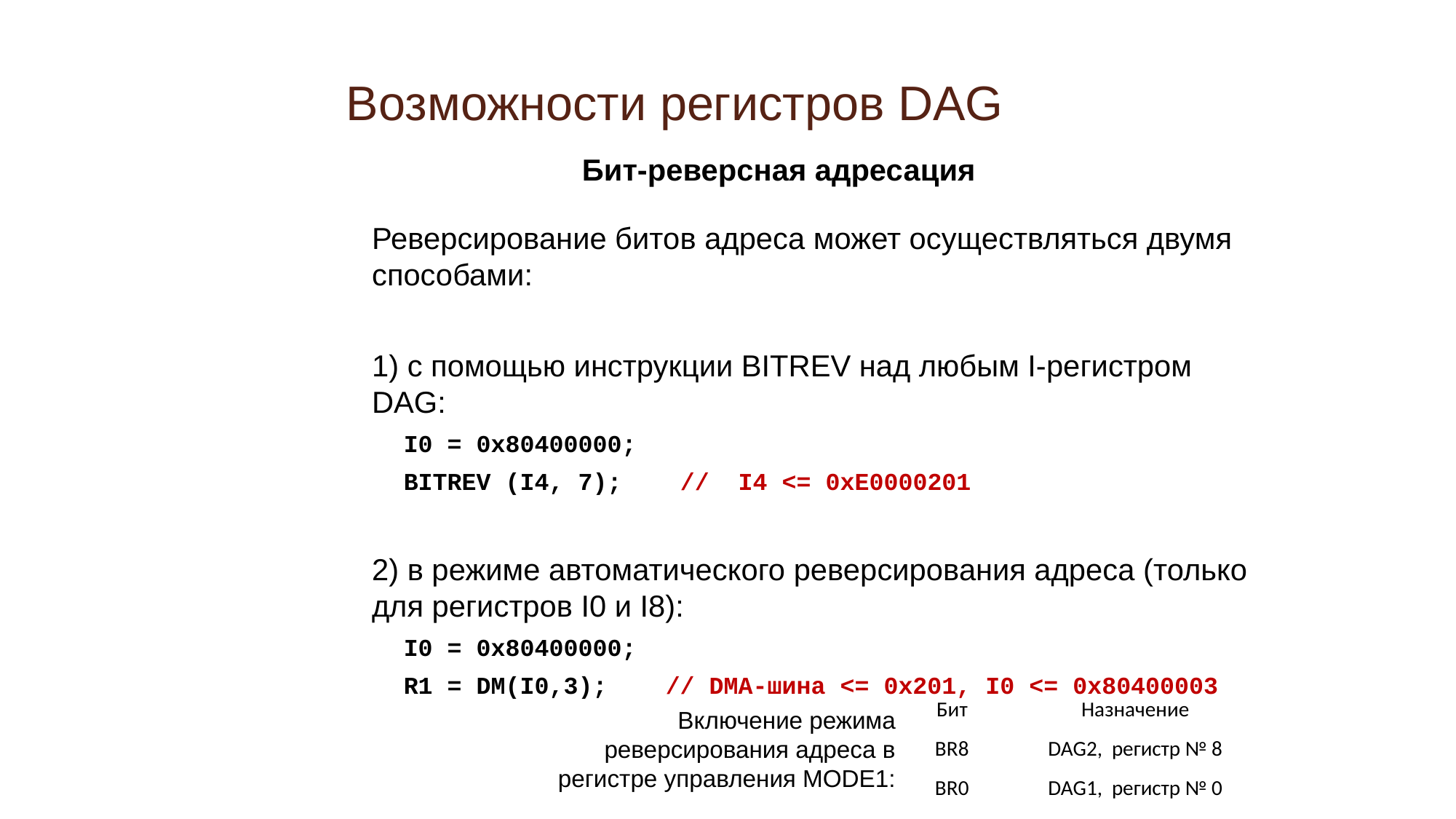

# Возможности регистров DAG
Бит-реверсная адресация
Реверсирование битов адреса может осуществляться двумя способами:

1) с помощью инструкции BITREV над любым I-регистром DAG:
I0 = 0x80400000;
BITREV (I4, 7);    //  I4 <= 0xE0000201

2) в режиме автоматического реверсирования адреса (только для регистров I0 и I8):
I0 = 0x80400000;
R1 = DM(I0,3);    // DMA-шина <= 0x201, I0 <= 0x80400003

| Бит | Назначение |
| --- | --- |
| BR8 | DAG2, регистр № 8 |
| BR0 | DAG1, регистр № 0 |
Включение режима реверсирования адреса в регистре управления MODE1: